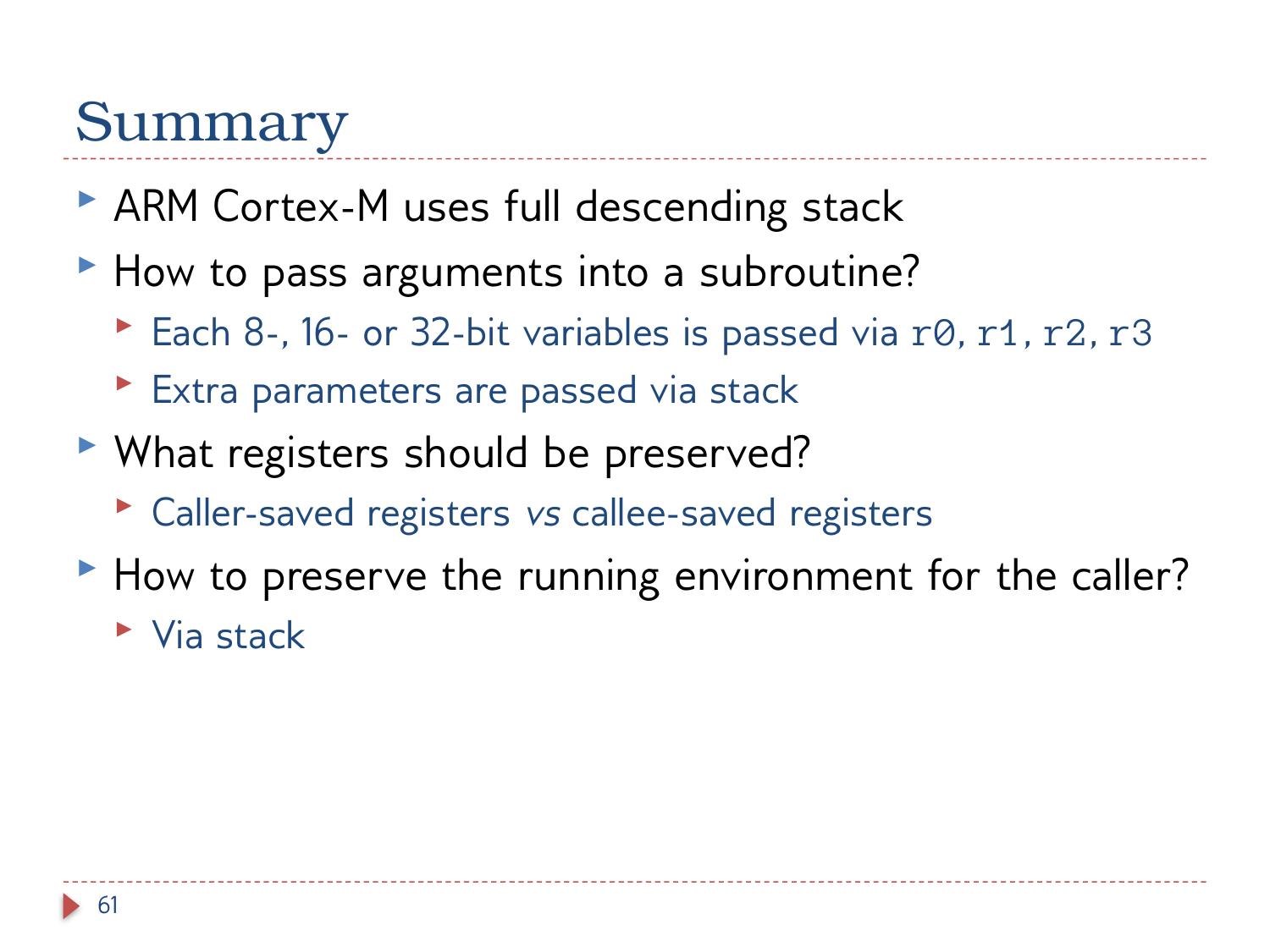

# Summary
ARM Cortex-M uses full descending stack
How to pass arguments into a subroutine?
Each 8-, 16- or 32-bit variables is passed via r0, r1, r2, r3
Extra parameters are passed via stack
What registers should be preserved?
Caller-saved registers vs callee-saved registers
How to preserve the running environment for the caller?
Via stack
61